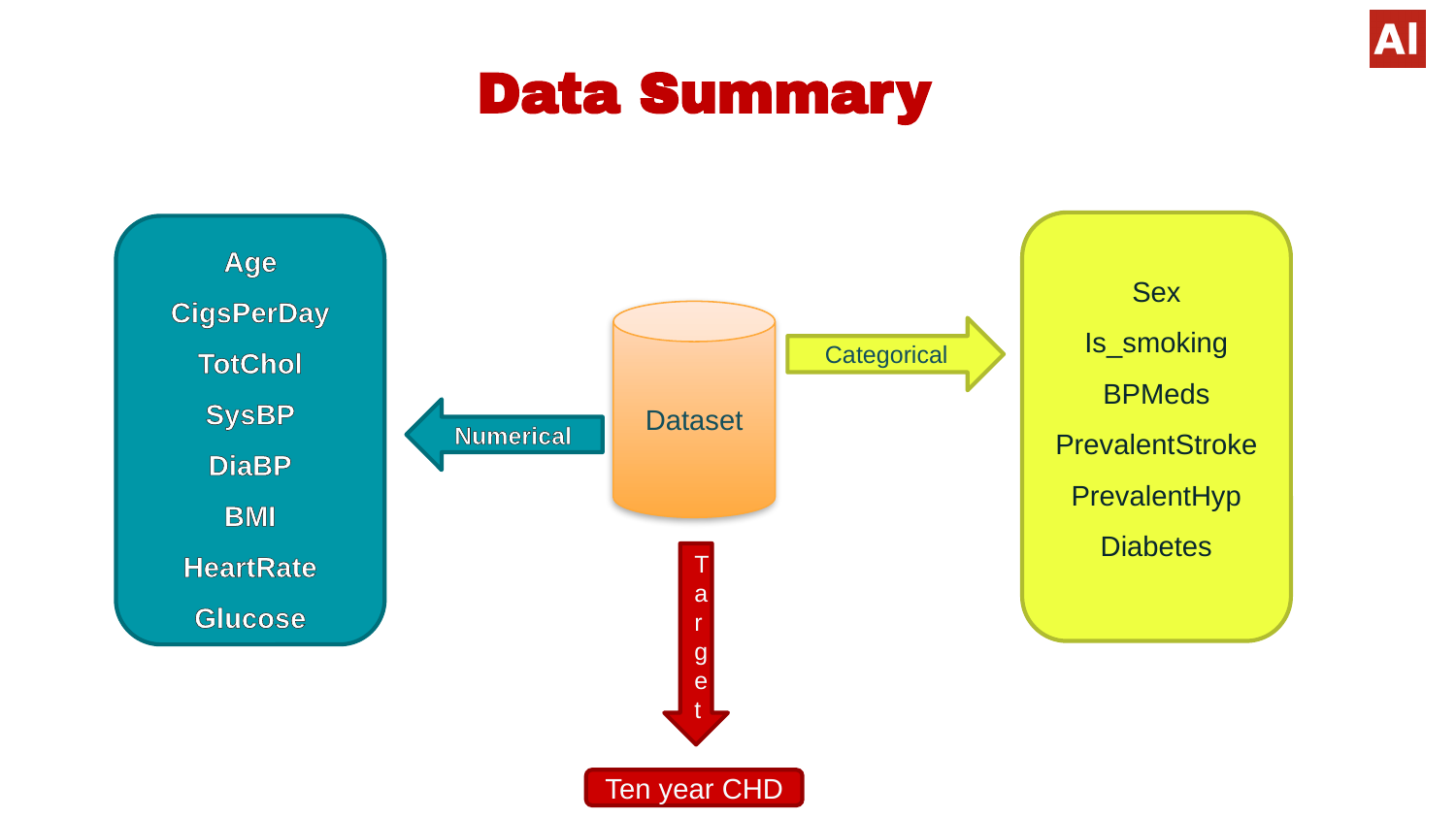

Data Summary
Sex
Is_smoking
BPMeds
PrevalentStroke
PrevalentHyp
Diabetes

Age
CigsPerDay
TotChol
SysBP
DiaBP
BMI
HeartRate
Glucose
Dataset
Categorical
Numerical
Target
Ten year CHD